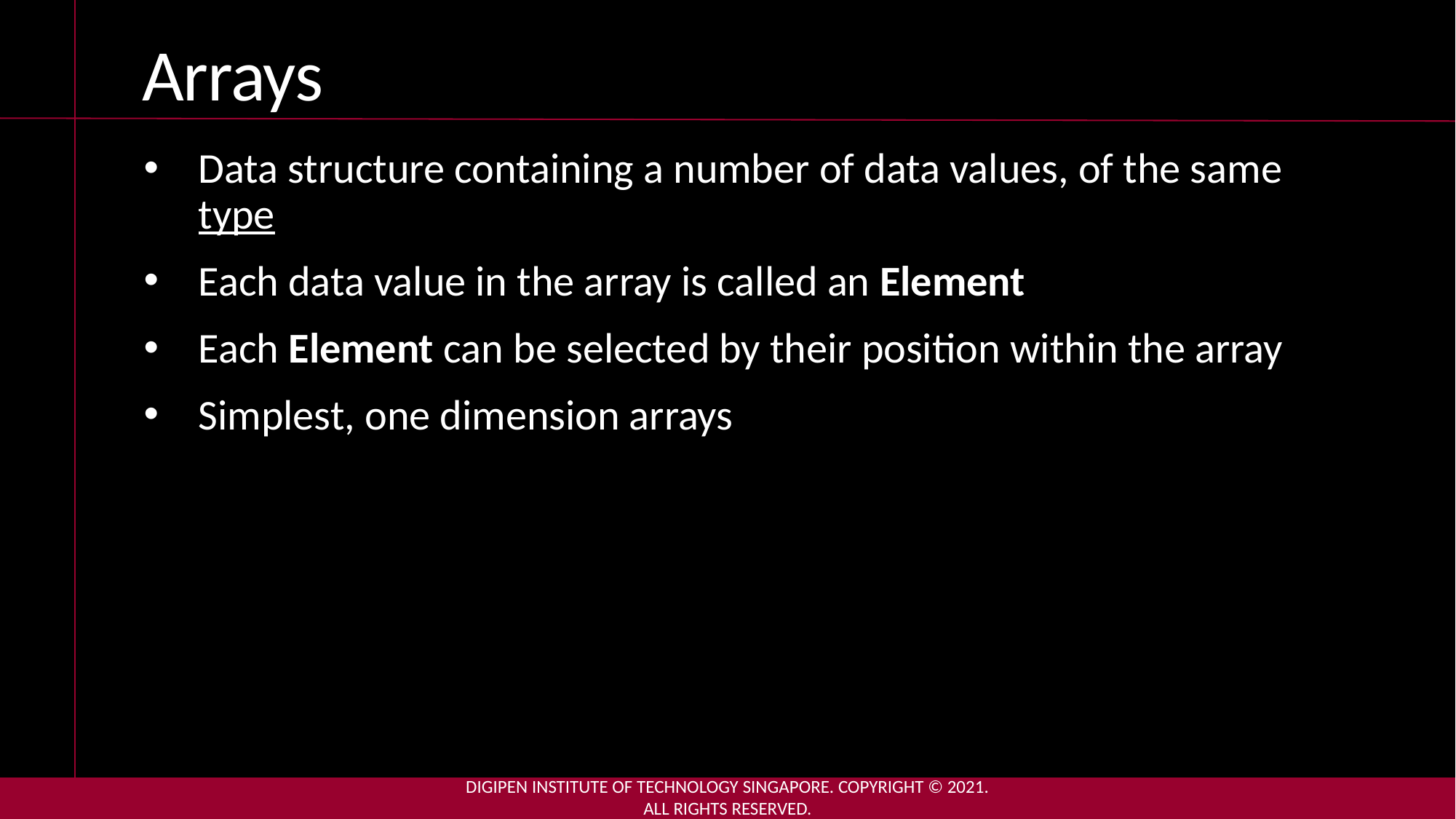

# Arrays
Data structure containing a number of data values, of the same type
Each data value in the array is called an Element
Each Element can be selected by their position within the array
Simplest, one dimension arrays
DigiPen Institute of Technology Singapore. Copyright © 2021. All rights reserved.